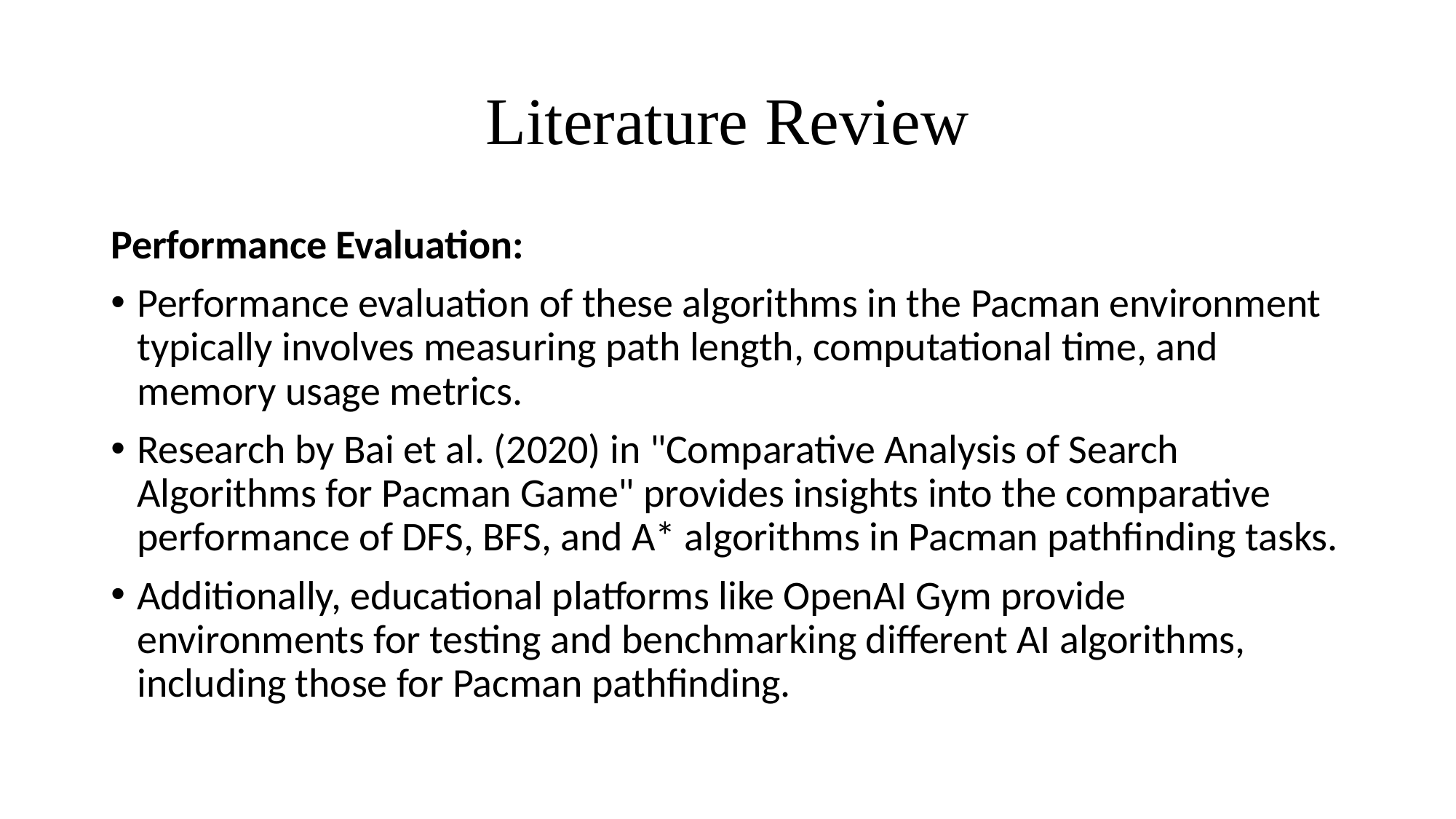

# Literature Review
Performance Evaluation:
Performance evaluation of these algorithms in the Pacman environment typically involves measuring path length, computational time, and memory usage metrics.
Research by Bai et al. (2020) in "Comparative Analysis of Search Algorithms for Pacman Game" provides insights into the comparative performance of DFS, BFS, and A* algorithms in Pacman pathfinding tasks.
Additionally, educational platforms like OpenAI Gym provide environments for testing and benchmarking different AI algorithms, including those for Pacman pathfinding.